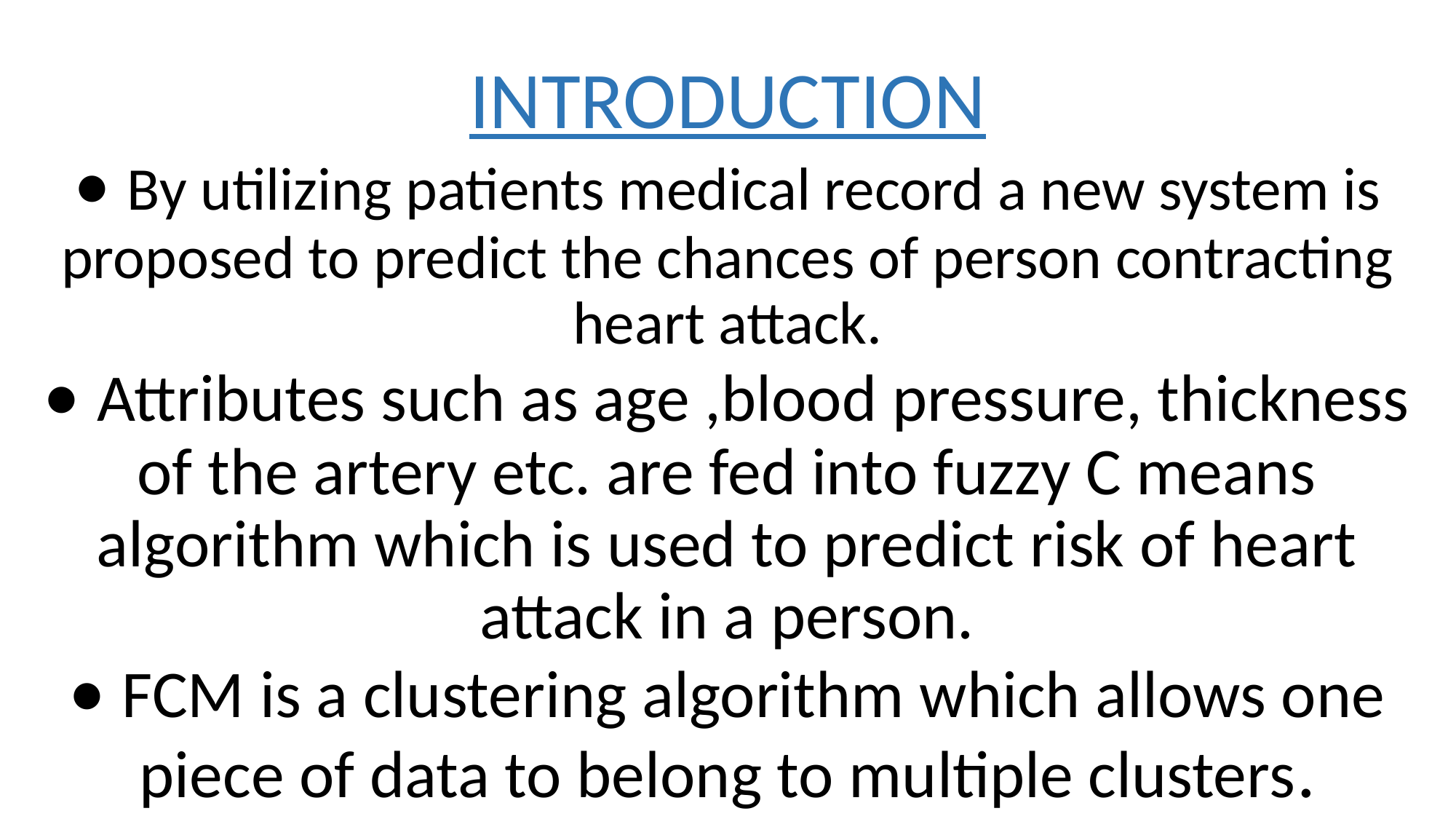

# INTRODUCTION • By utilizing patients medical record a new system is proposed to predict the chances of person contracting heart attack. • Attributes such as age ,blood pressure, thickness of the artery etc. are fed into fuzzy C means algorithm which is used to predict risk of heart attack in a person. • FCM is a clustering algorithm which allows one piece of data to belong to multiple clusters.